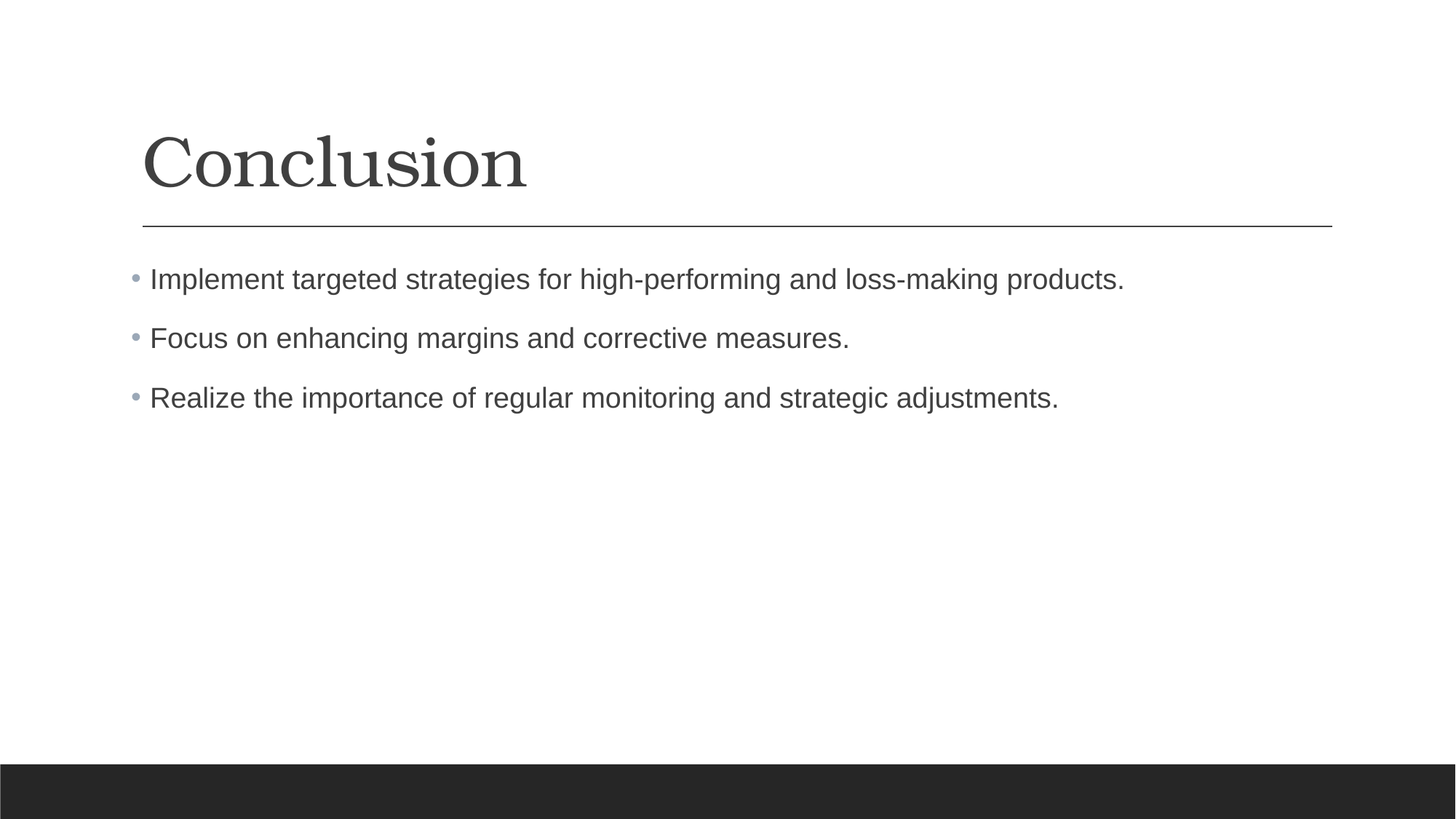

# Conclusion
 Implement targeted strategies for high-performing and loss-making products.
 Focus on enhancing margins and corrective measures.
 Realize the importance of regular monitoring and strategic adjustments.